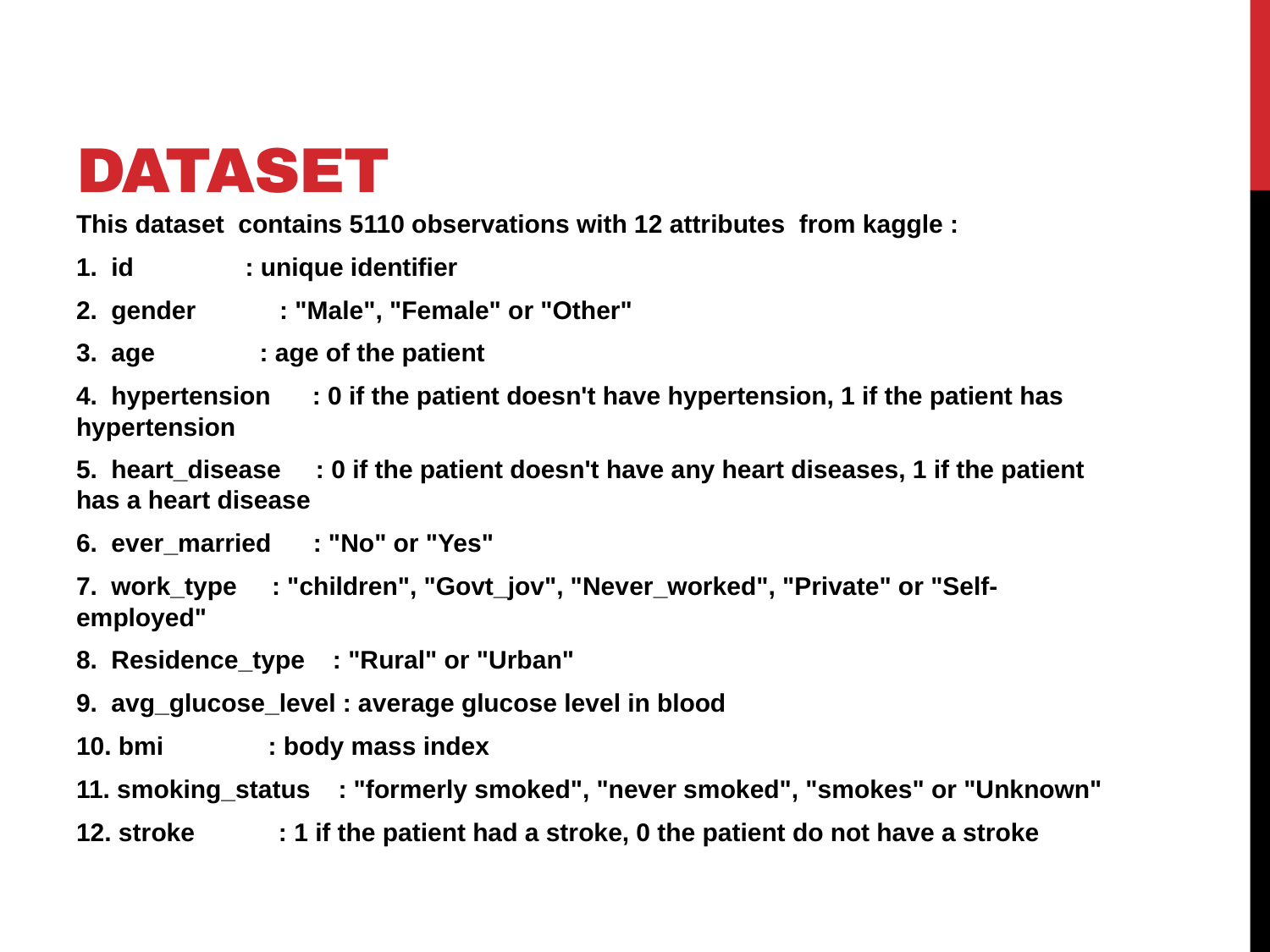

# Dataset
This dataset  contains 5110 observations with 12 attributes  from kaggle :
1.  id                : unique identifier
2.  gender            : "Male", "Female" or "Other"
3.  age               : age of the patient
4.  hypertension      : 0 if the patient doesn't have hypertension, 1 if the patient has hypertension
5.  heart_disease     : 0 if the patient doesn't have any heart diseases, 1 if the patient has a heart disease
6.  ever_married      : "No" or "Yes"
7.  work_type     : "children", "Govt_jov", "Never_worked", "Private" or "Self-employed"
8.  Residence_type    : "Rural" or "Urban"
9.  avg_glucose_level : average glucose level in blood
10. bmi               : body mass index
11. smoking_status    : "formerly smoked", "never smoked", "smokes" or "Unknown"
12. stroke            : 1 if the patient had a stroke, 0 the patient do not have a stroke